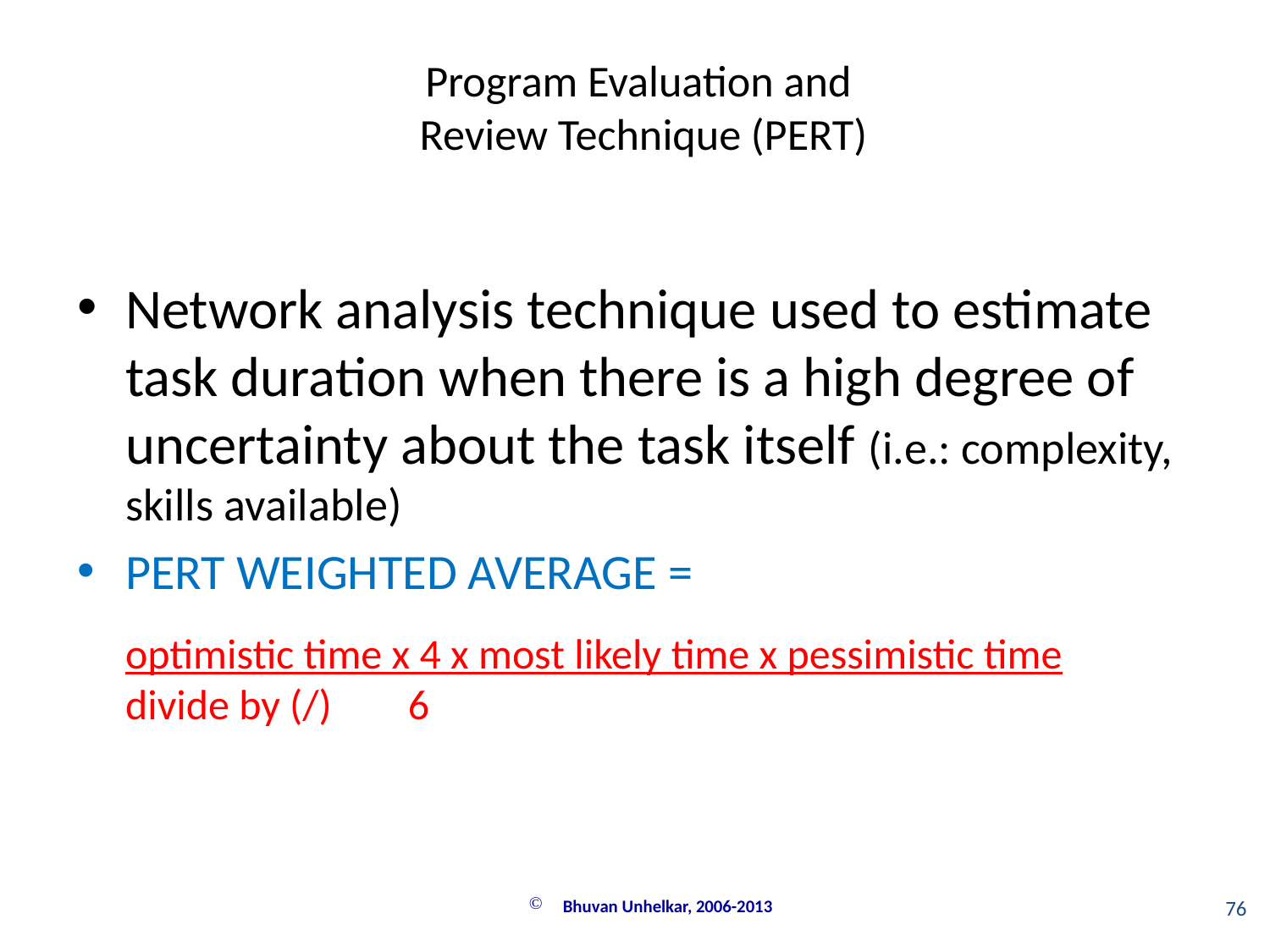

Program Evaluation and
Review Technique (PERT)
Network analysis technique used to estimate task duration when there is a high degree of uncertainty about the task itself (i.e.: complexity, skills available)
PERT WEIGHTED AVERAGE =
optimistic time x 4 x most likely time x pessimistic time   divide by (/)        6
 Bhuvan Unhelkar, 2006-2013
76